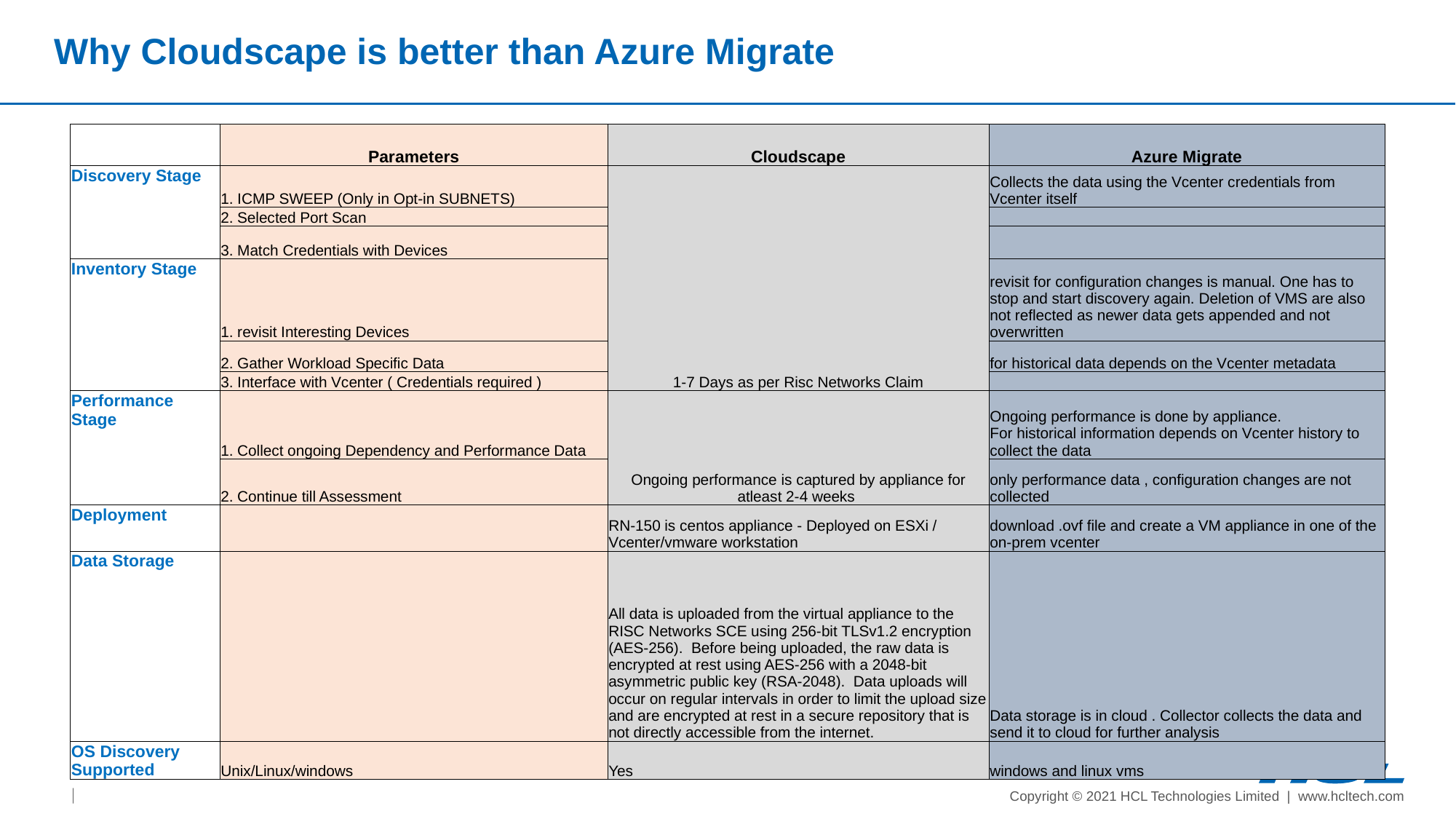

# Why Cloudscape is better than Azure Migrate
|  | Parameters | Cloudscape | Azure Migrate |
| --- | --- | --- | --- |
| Discovery Stage | 1. ICMP SWEEP (Only in Opt-in SUBNETS) | 1-7 Days as per Risc Networks Claim | Collects the data using the Vcenter credentials from Vcenter itself |
|  | 2. Selected Port Scan |  |  |
|  | 3. Match Credentials with Devices |  |  |
| Inventory Stage | 1. revisit Interesting Devices |  | revisit for configuration changes is manual. One has to stop and start discovery again. Deletion of VMS are also not reflected as newer data gets appended and not overwritten |
|  | 2. Gather Workload Specific Data |  | for historical data depends on the Vcenter metadata |
|  | 3. Interface with Vcenter ( Credentials required ) |  |  |
| Performance Stage | 1. Collect ongoing Dependency and Performance Data | Ongoing performance is captured by appliance for atleast 2-4 weeks | Ongoing performance is done by appliance. For historical information depends on Vcenter history to collect the data |
|  | 2. Continue till Assessment |  | only performance data , configuration changes are not collected |
| Deployment |  | RN-150 is centos appliance - Deployed on ESXi / Vcenter/vmware workstation | download .ovf file and create a VM appliance in one of the on-prem vcenter |
| Data Storage |  | All data is uploaded from the virtual appliance to the RISC Networks SCE using 256-bit TLSv1.2 encryption (AES-256). Before being uploaded, the raw data is encrypted at rest using AES-256 with a 2048-bit asymmetric public key (RSA-2048). Data uploads will occur on regular intervals in order to limit the upload size and are encrypted at rest in a secure repository that is not directly accessible from the internet. | Data storage is in cloud . Collector collects the data and send it to cloud for further analysis |
| OS Discovery Supported | Unix/Linux/windows | Yes | windows and linux vms |